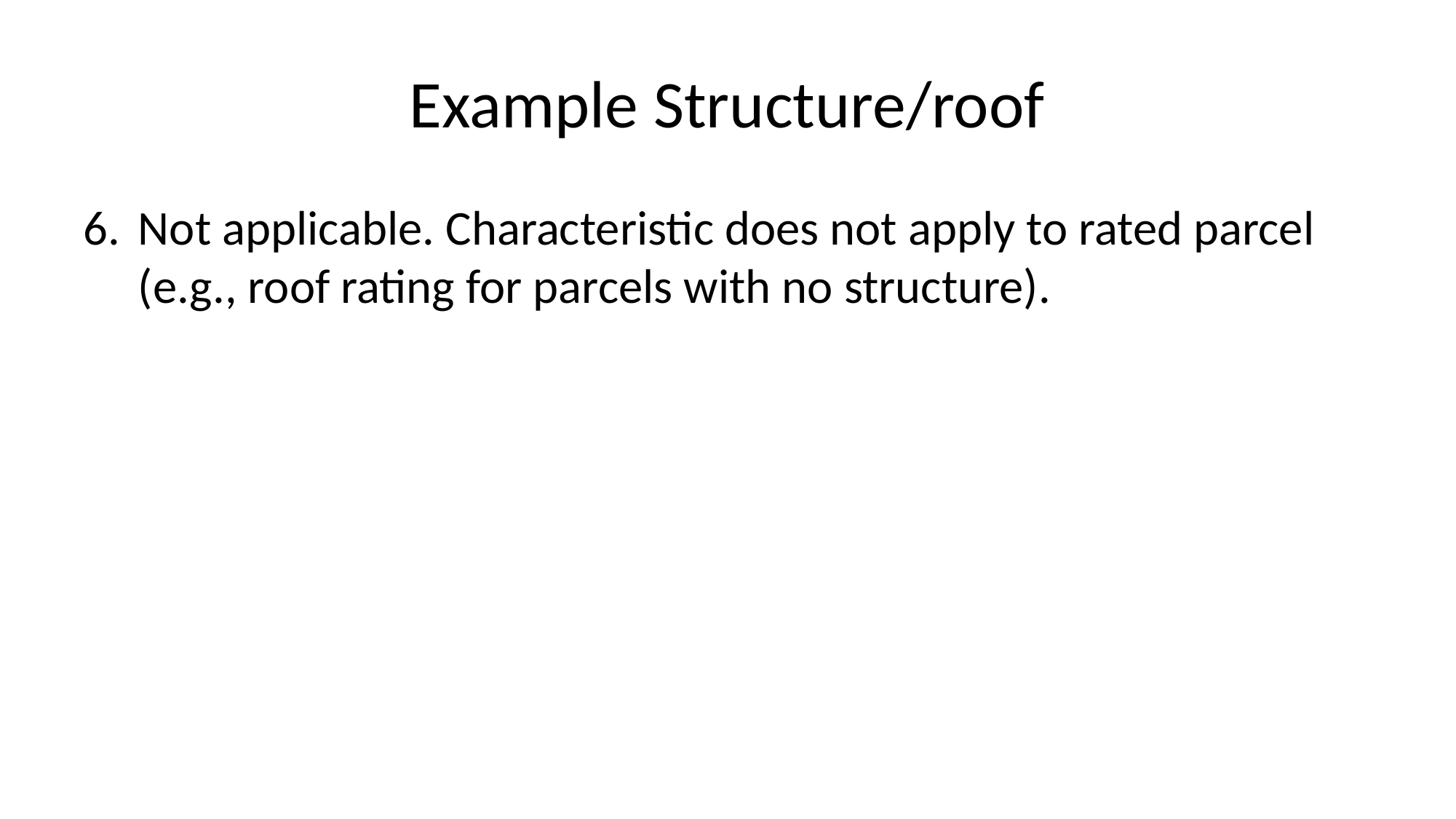

# Example Structure/roof
Not applicable. Characteristic does not apply to rated parcel (e.g., roof rating for parcels with no structure).